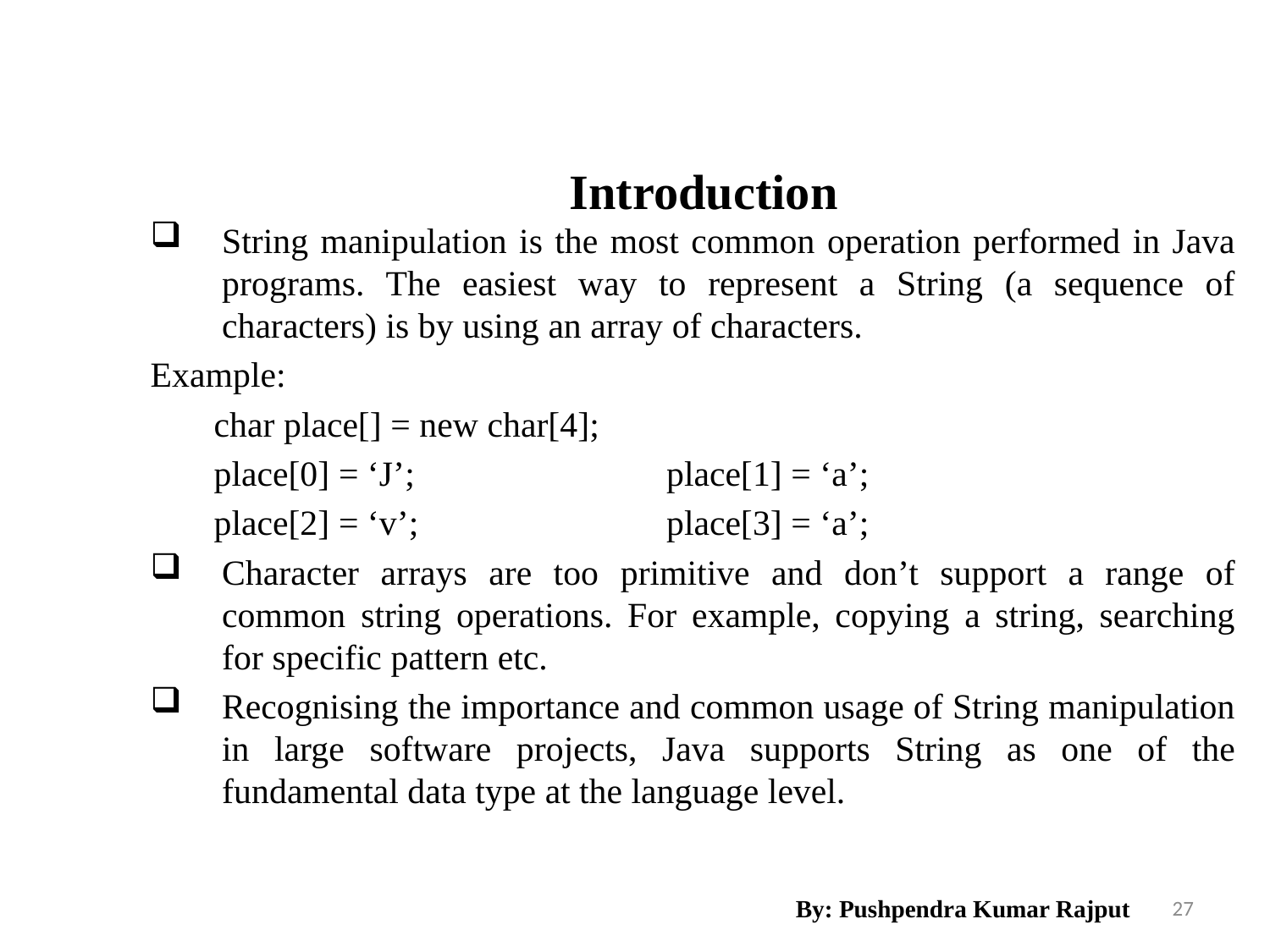

Introduction
String manipulation is the most common operation performed in Java programs. The easiest way to represent a String (a sequence of characters) is by using an array of characters.
Example:
char place[] = new char[4];
place[0] = ‘J’;		place[1] = ‘a’;
place[2] = ‘v’;		place[3] = ‘a’;
Character arrays are too primitive and don’t support a range of common string operations. For example, copying a string, searching for specific pattern etc.
Recognising the importance and common usage of String manipulation in large software projects, Java supports String as one of the fundamental data type at the language level.
By: Pushpendra Kumar Rajput
27